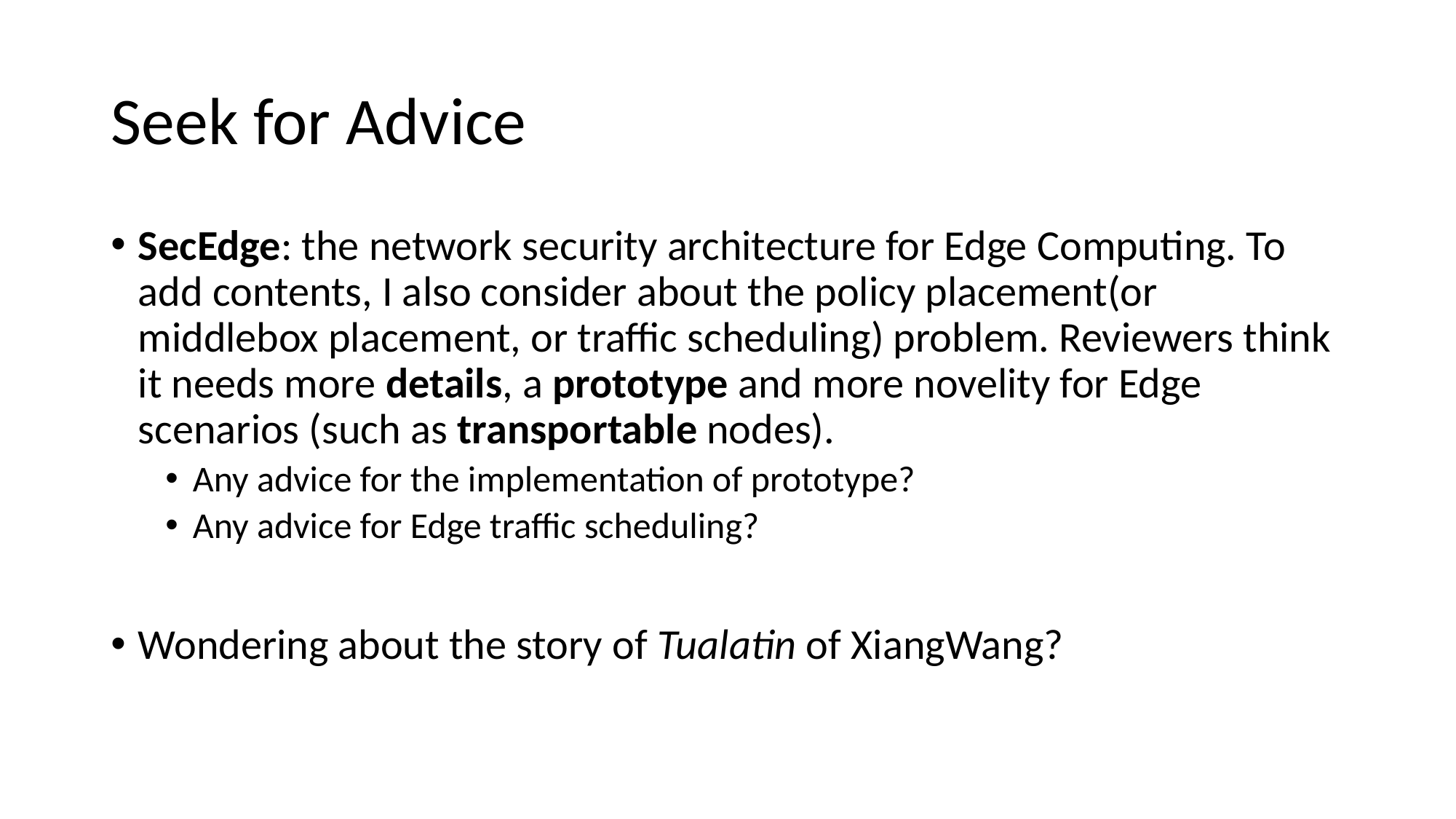

# Seek for Advice
SecEdge: the network security architecture for Edge Computing. To add contents, I also consider about the policy placement(or middlebox placement, or traffic scheduling) problem. Reviewers think it needs more details, a prototype and more novelity for Edge scenarios (such as transportable nodes).
Any advice for the implementation of prototype?
Any advice for Edge traffic scheduling?

Wondering about the story of Tualatin of XiangWang?